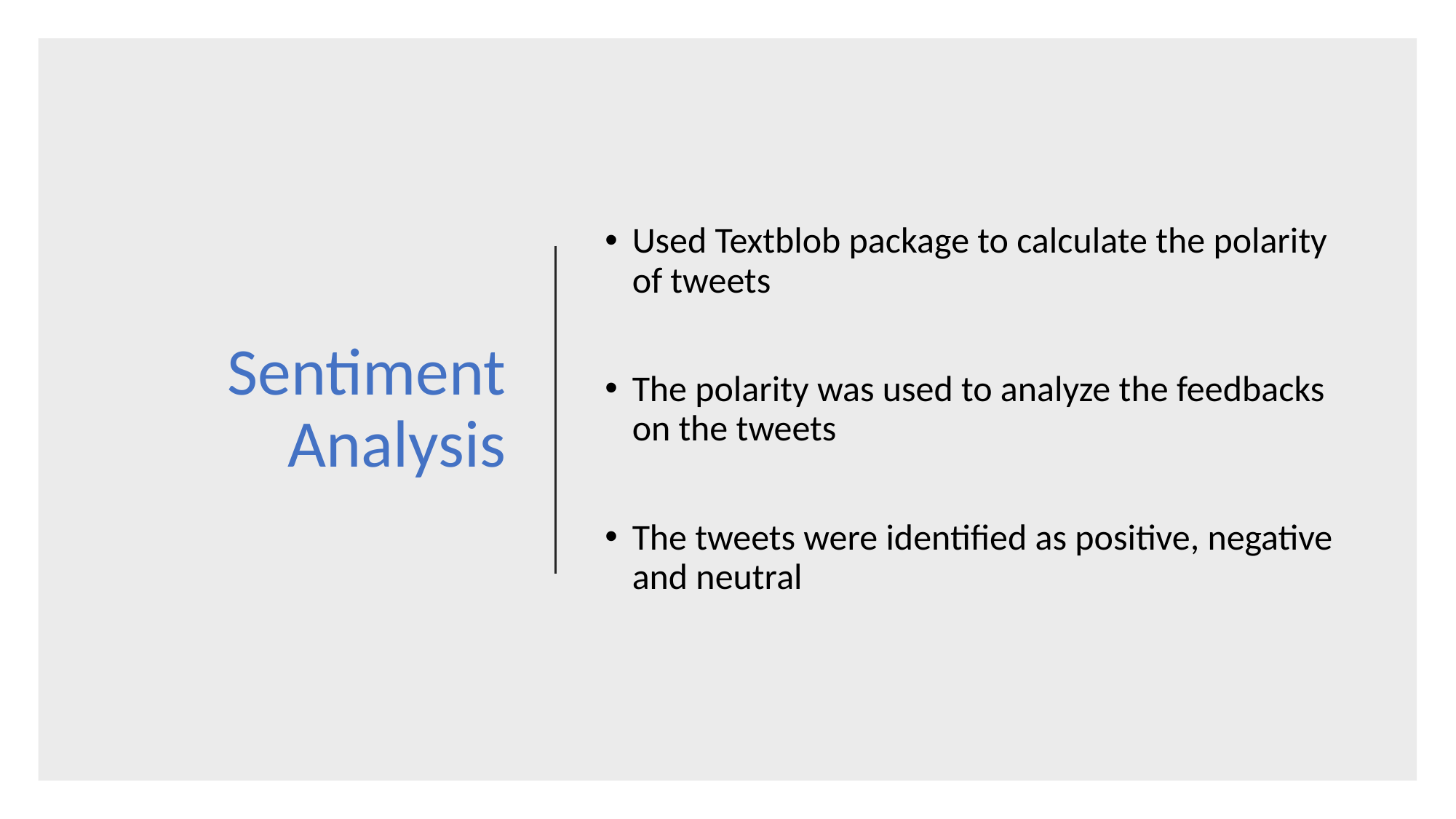

# Sentiment Analysis
Used Textblob package to calculate the polarity of tweets

The polarity was used to analyze the feedbacks on the tweets

The tweets were identified as positive, negative and neutral